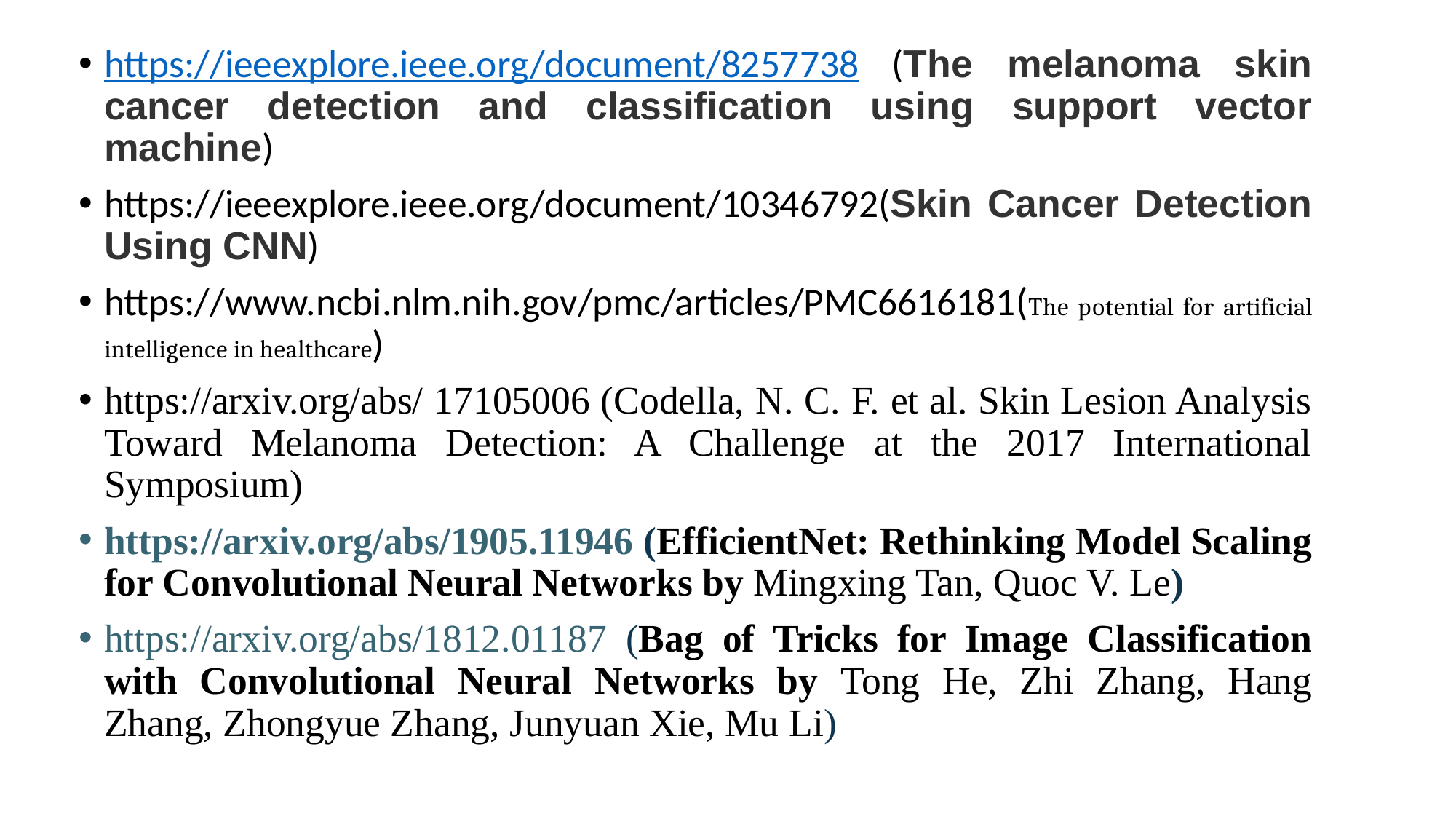

https://ieeexplore.ieee.org/document/8257738 (The melanoma skin cancer detection and classification using support vector machine)
https://ieeexplore.ieee.org/document/10346792(Skin Cancer Detection Using CNN)
https://www.ncbi.nlm.nih.gov/pmc/articles/PMC6616181(The potential for artificial intelligence in healthcare)
https://arxiv.org/abs/ 17105006 (Codella, N. C. F. et al. Skin Lesion Analysis Toward Melanoma Detection: A Challenge at the 2017 International Symposium)
https://arxiv.org/abs/1905.11946 (EfficientNet: Rethinking Model Scaling for Convolutional Neural Networks by Mingxing Tan, Quoc V. Le)
https://arxiv.org/abs/1812.01187 (Bag of Tricks for Image Classification with Convolutional Neural Networks by Tong He, Zhi Zhang, Hang Zhang, Zhongyue Zhang, Junyuan Xie, Mu Li)